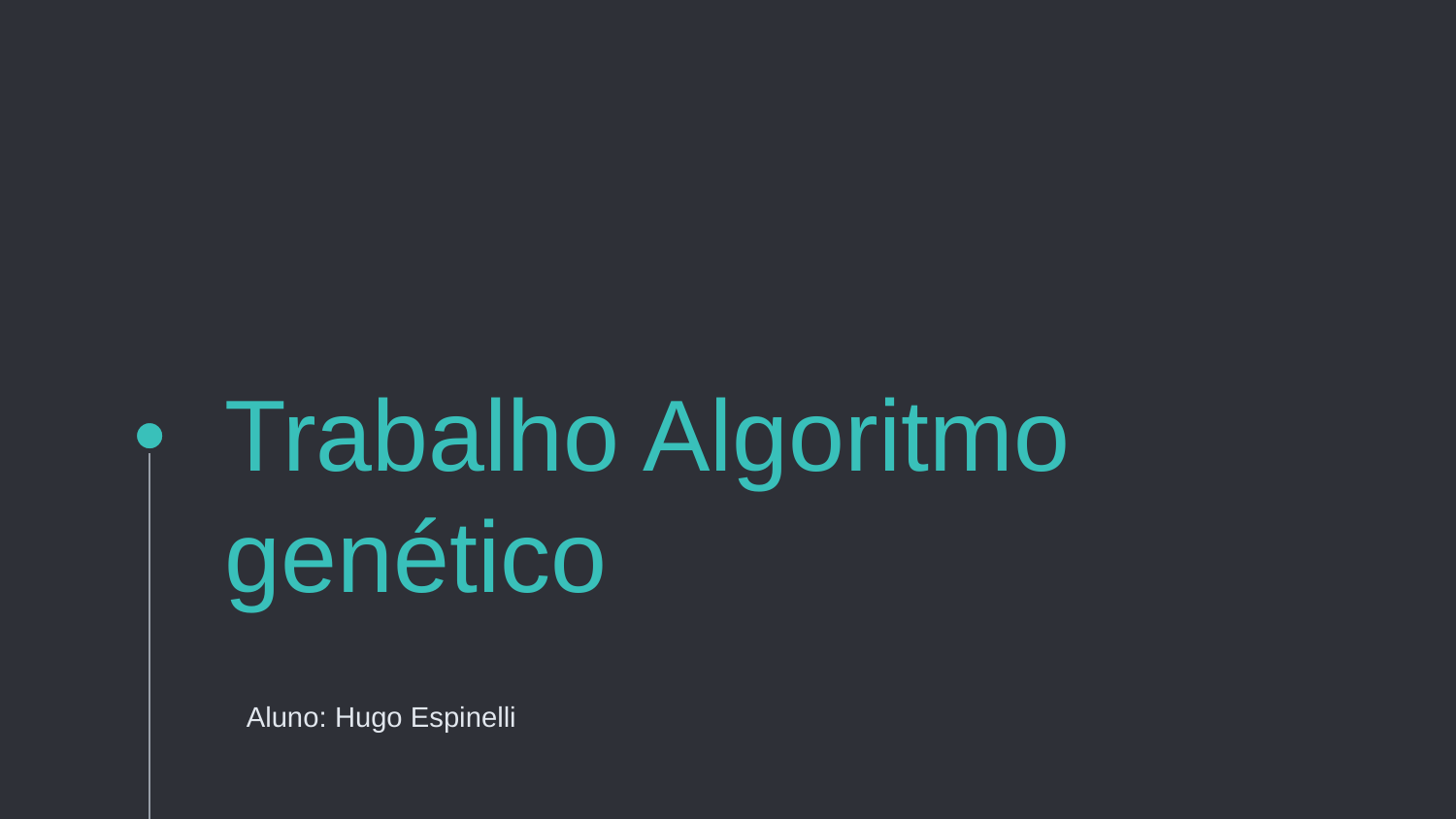

# Trabalho Algoritmo genético
Aluno: Hugo Espinelli